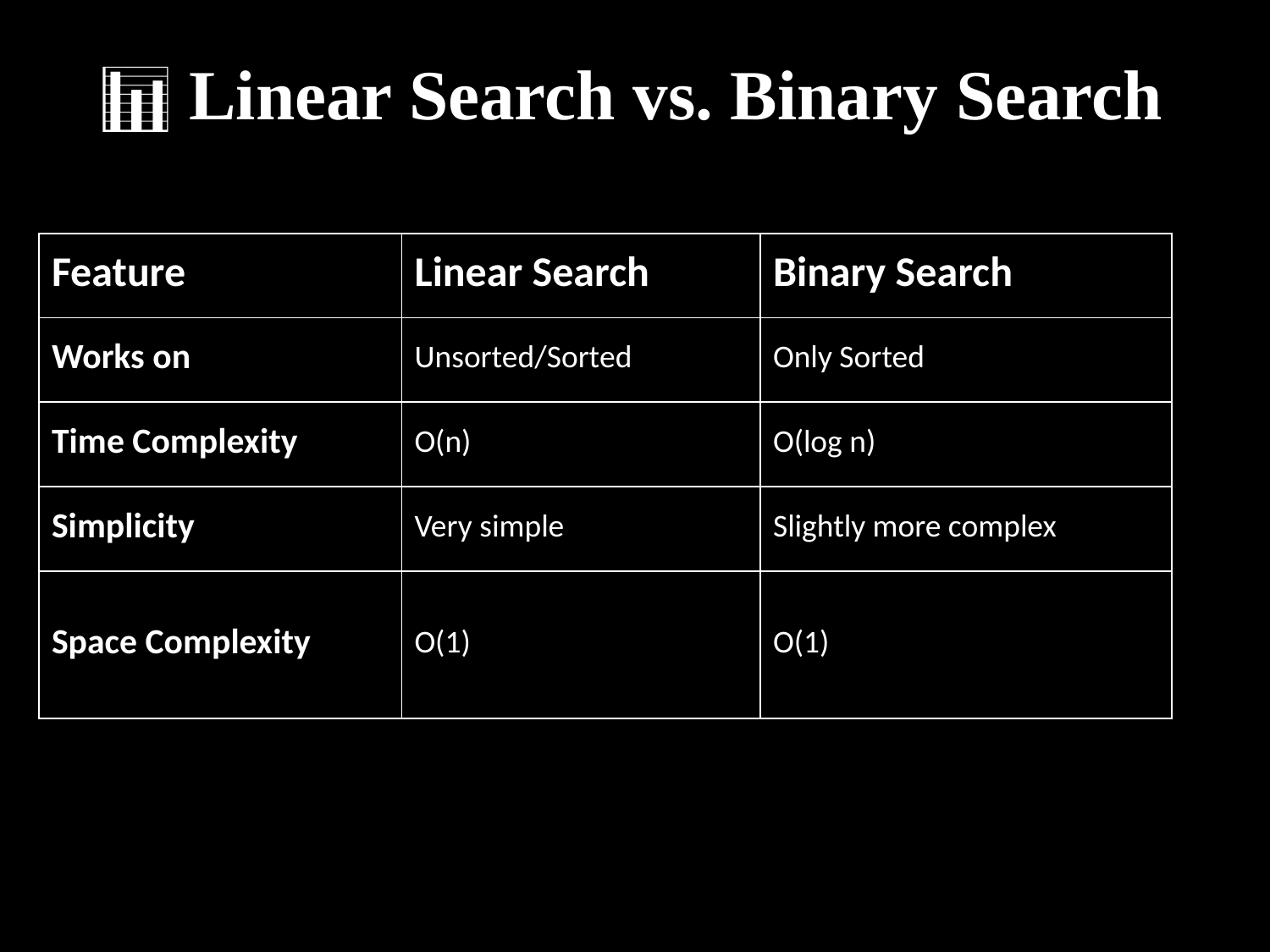

# 📊 Linear Search vs. Binary Search
| Feature | Linear Search | Binary Search |
| --- | --- | --- |
| Works on | Unsorted/Sorted | Only Sorted |
| Time Complexity | O(n) | O(log n) |
| Simplicity | Very simple | Slightly more complex |
| Space Complexity | O(1) | O(1) |